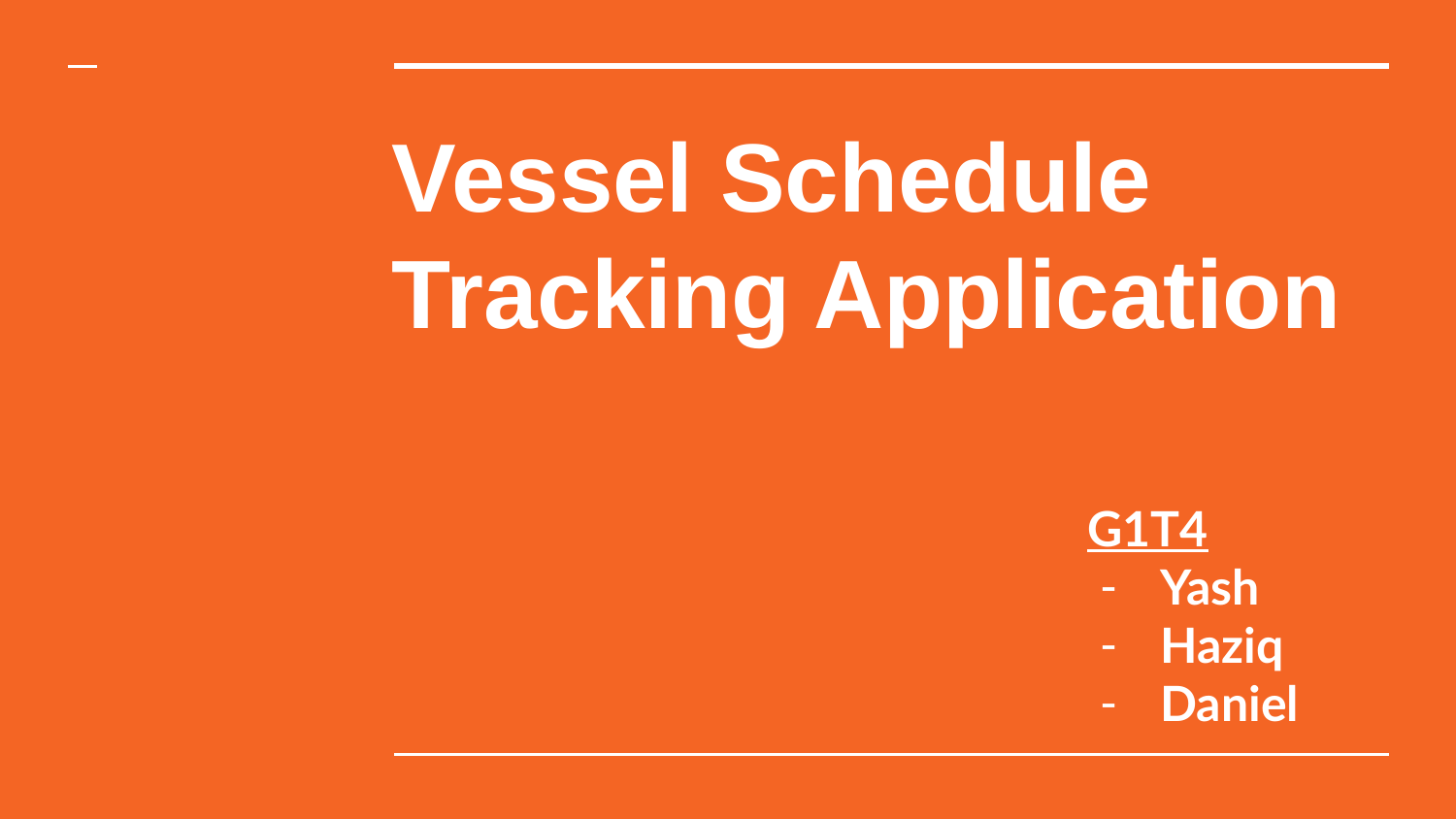

# Vessel Schedule Tracking Application

G1T4
Yash
Haziq
Daniel